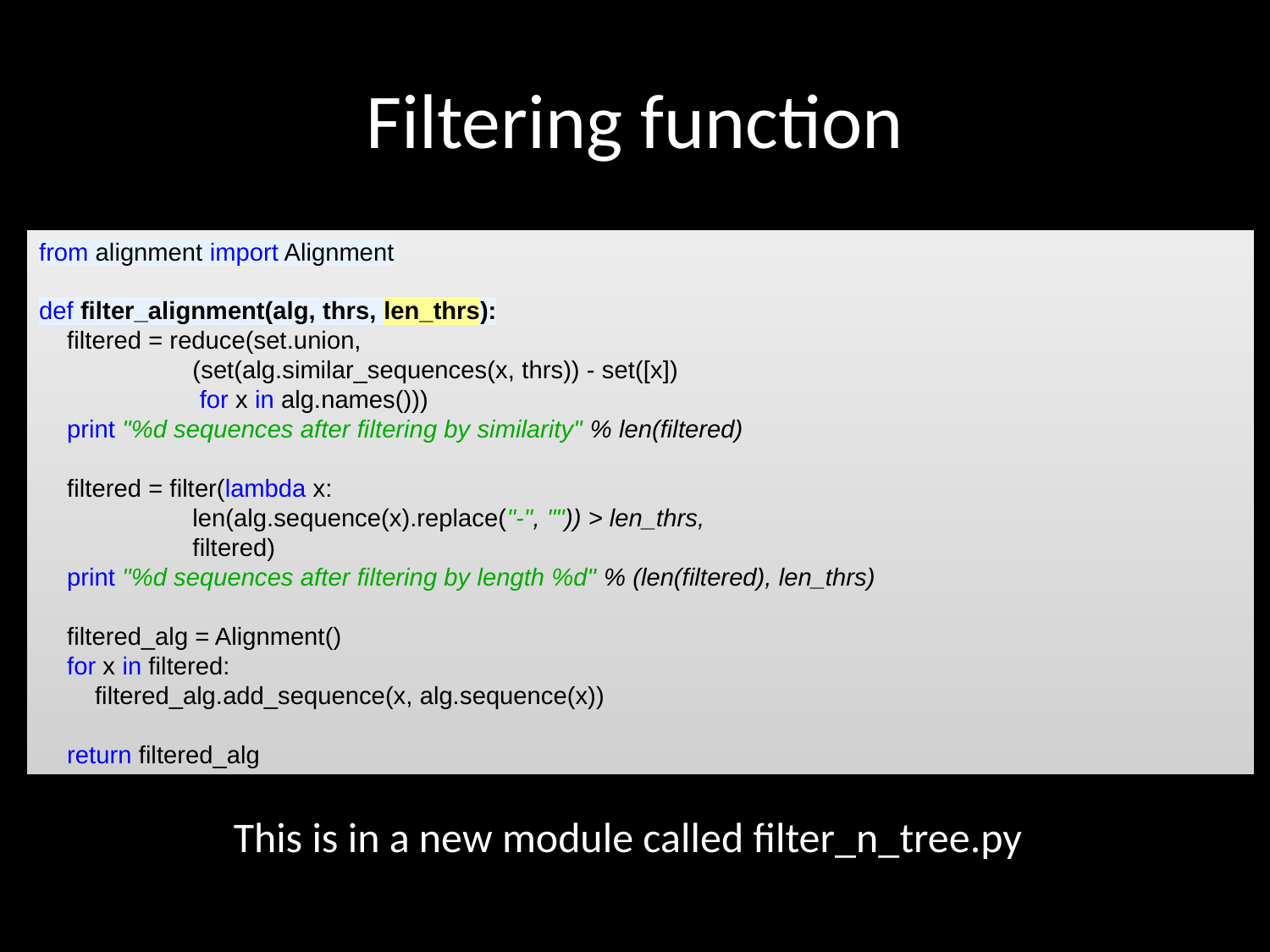

# Filtering function
from alignment import Alignment

def filter_alignment(alg, thrs, len_thrs):
    filtered = reduce(set.union,
                      (set(alg.similar_sequences(x, thrs)) - set([x])
                       for x in alg.names()))
    print "%d sequences after filtering by similarity" % len(filtered)

    filtered = filter(lambda x:
                      len(alg.sequence(x).replace("-", "")) > len_thrs,
                      filtered)
    print "%d sequences after filtering by length %d" % (len(filtered), len_thrs)

    filtered_alg = Alignment()
    for x in filtered:
        filtered_alg.add_sequence(x, alg.sequence(x))

    return filtered_alg
This is in a new module called filter_n_tree.py